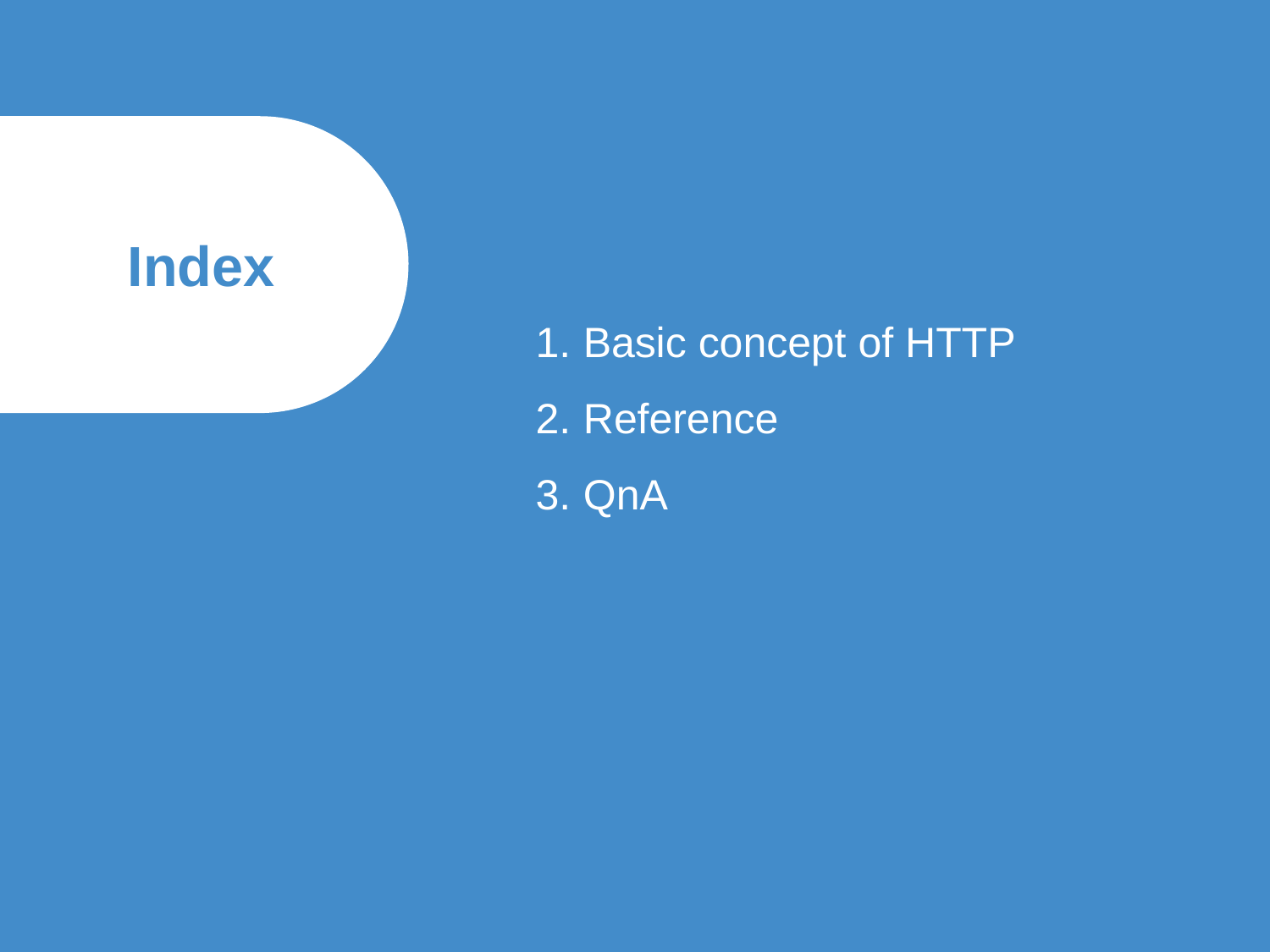

Index
Basic concept of HTTP
Reference
QnA